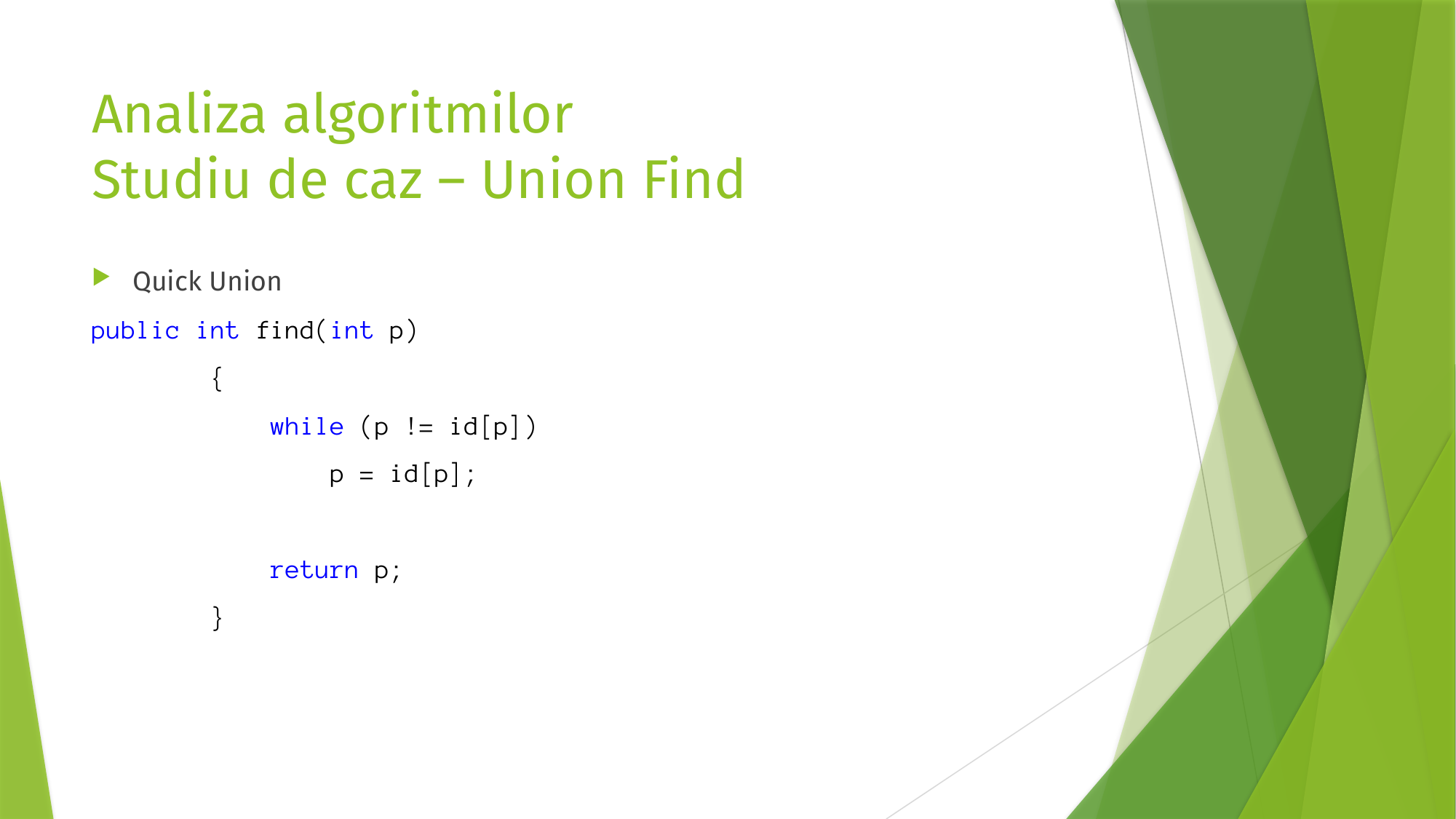

# Analiza algoritmilor Studiu de caz – Union Find
Quick Union
public int find(int p)
        {
            while (p != id[p])
                p = id[p];

            return p;
        }